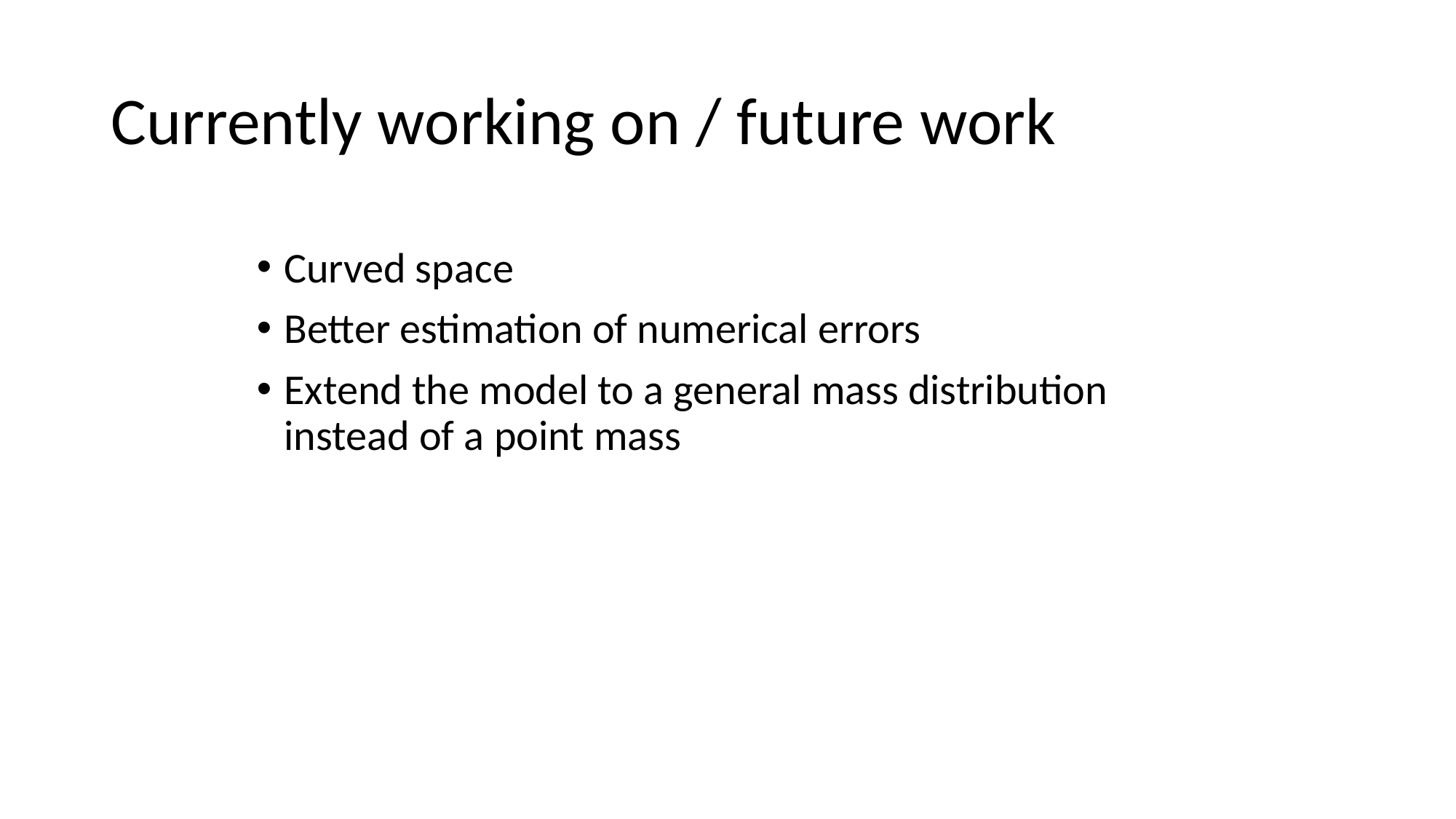

# Currently working on / future work
Curved space
Better estimation of numerical errors
Extend the model to a general mass distribution instead of a point mass